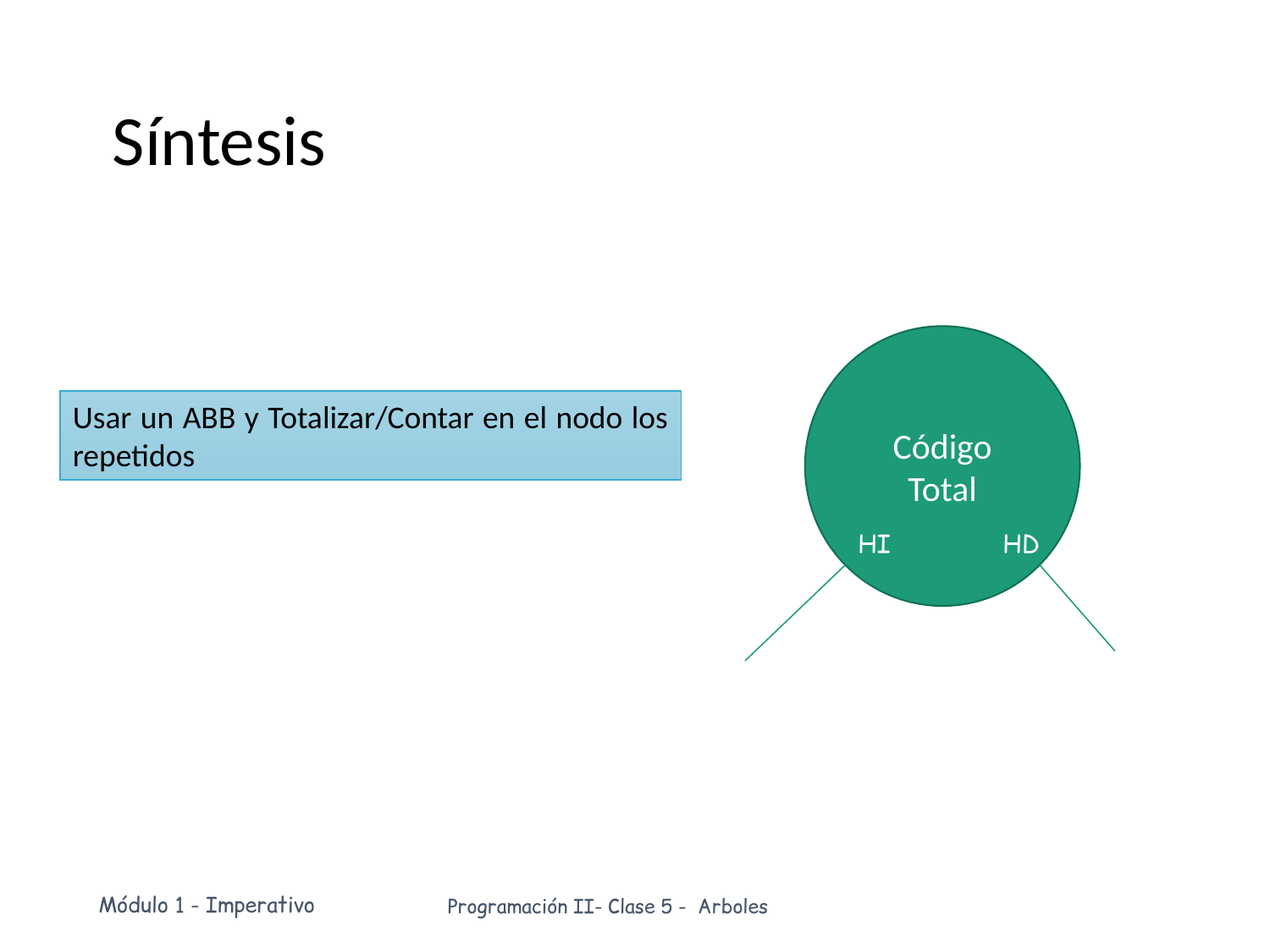

# Síntesis
Código
Total
Usar un ABB y Totalizar/Contar en el nodo los repetidos
HI
HD